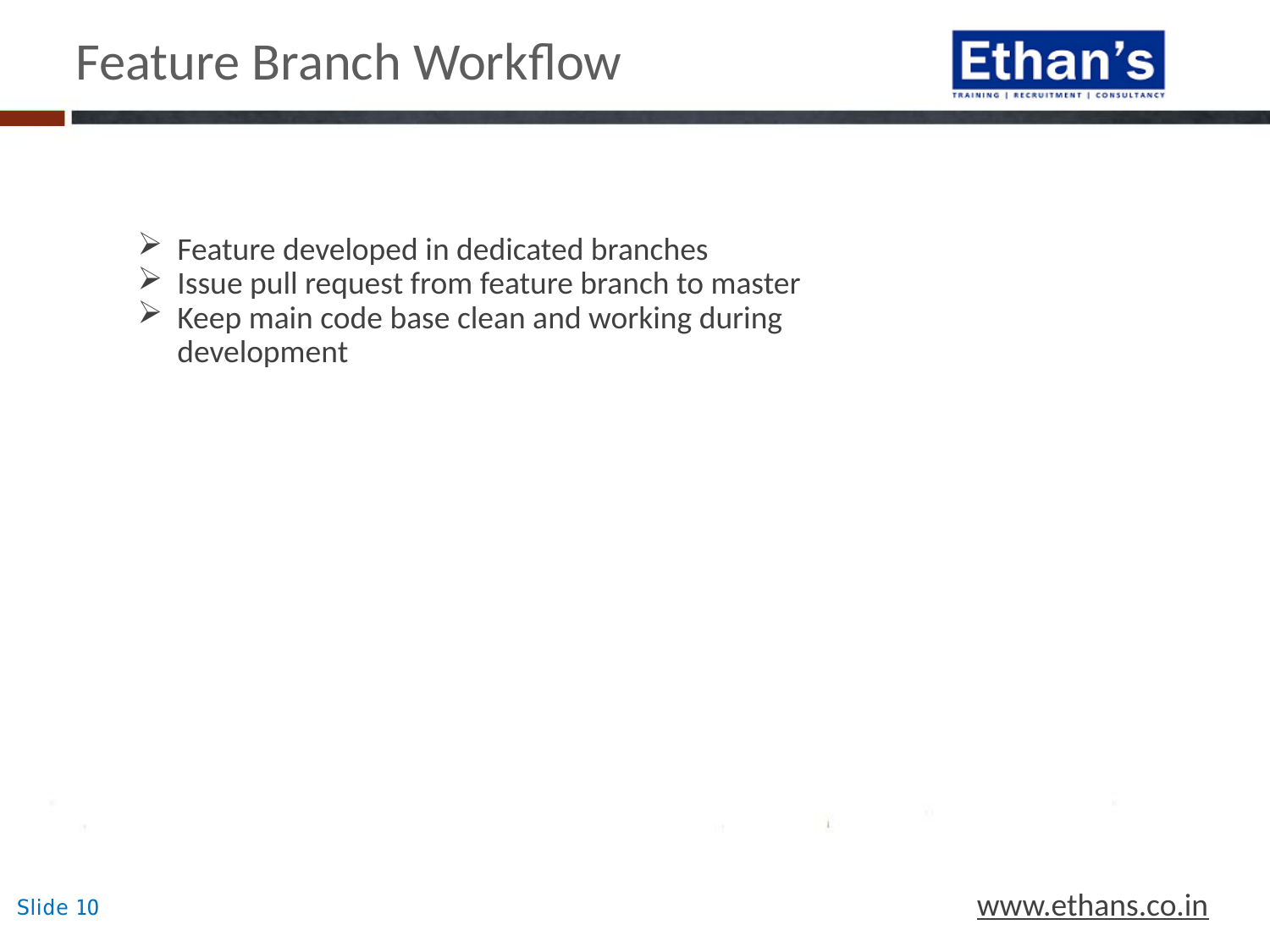

Feature Branch Workflow

Feature developed in dedicated branches
Issue pull request from feature branch to master
Keep main code base clean and working during development